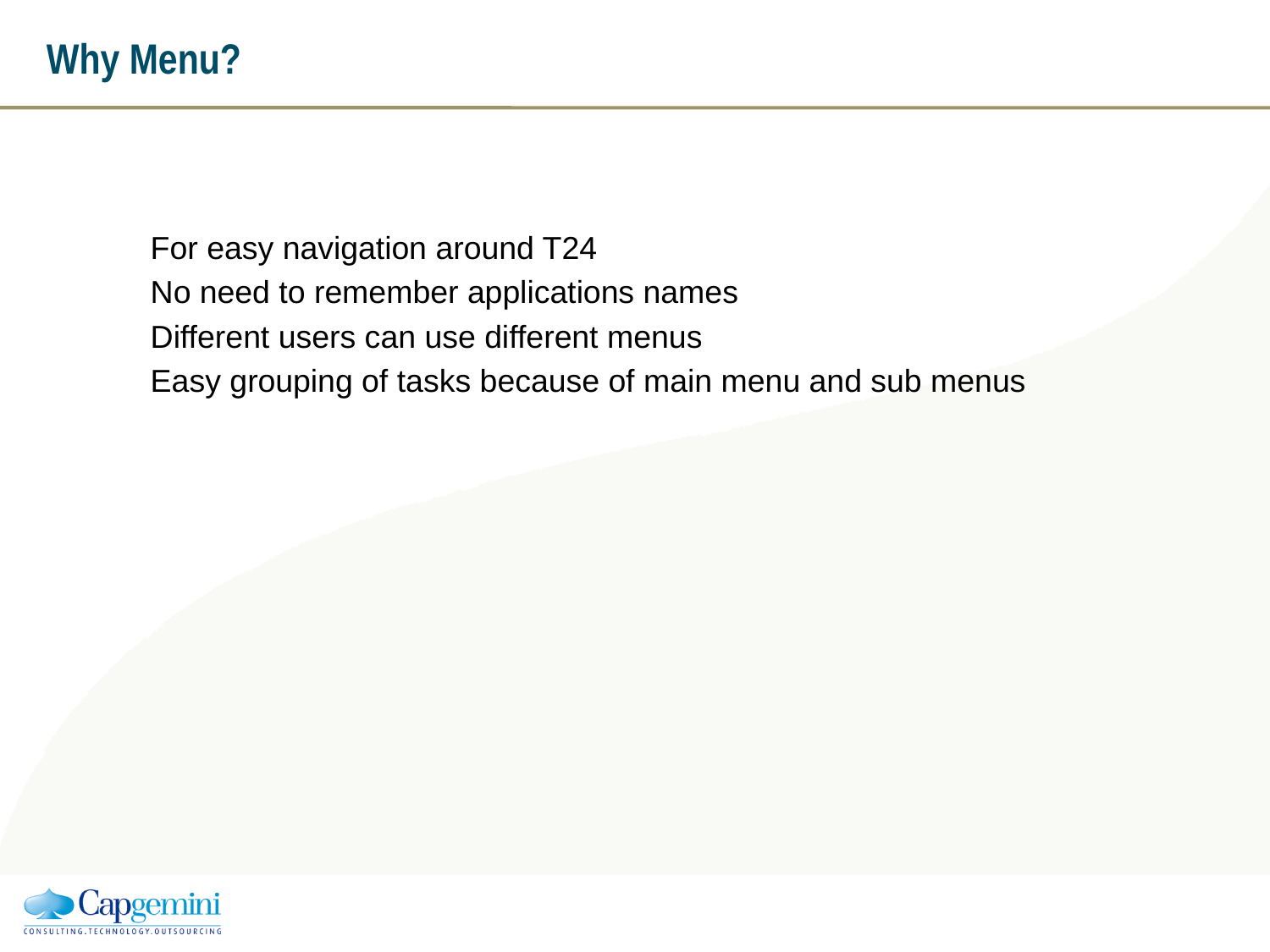

# Why Menu?
For easy navigation around T24
No need to remember applications names
Different users can use different menus
Easy grouping of tasks because of main menu and sub menus